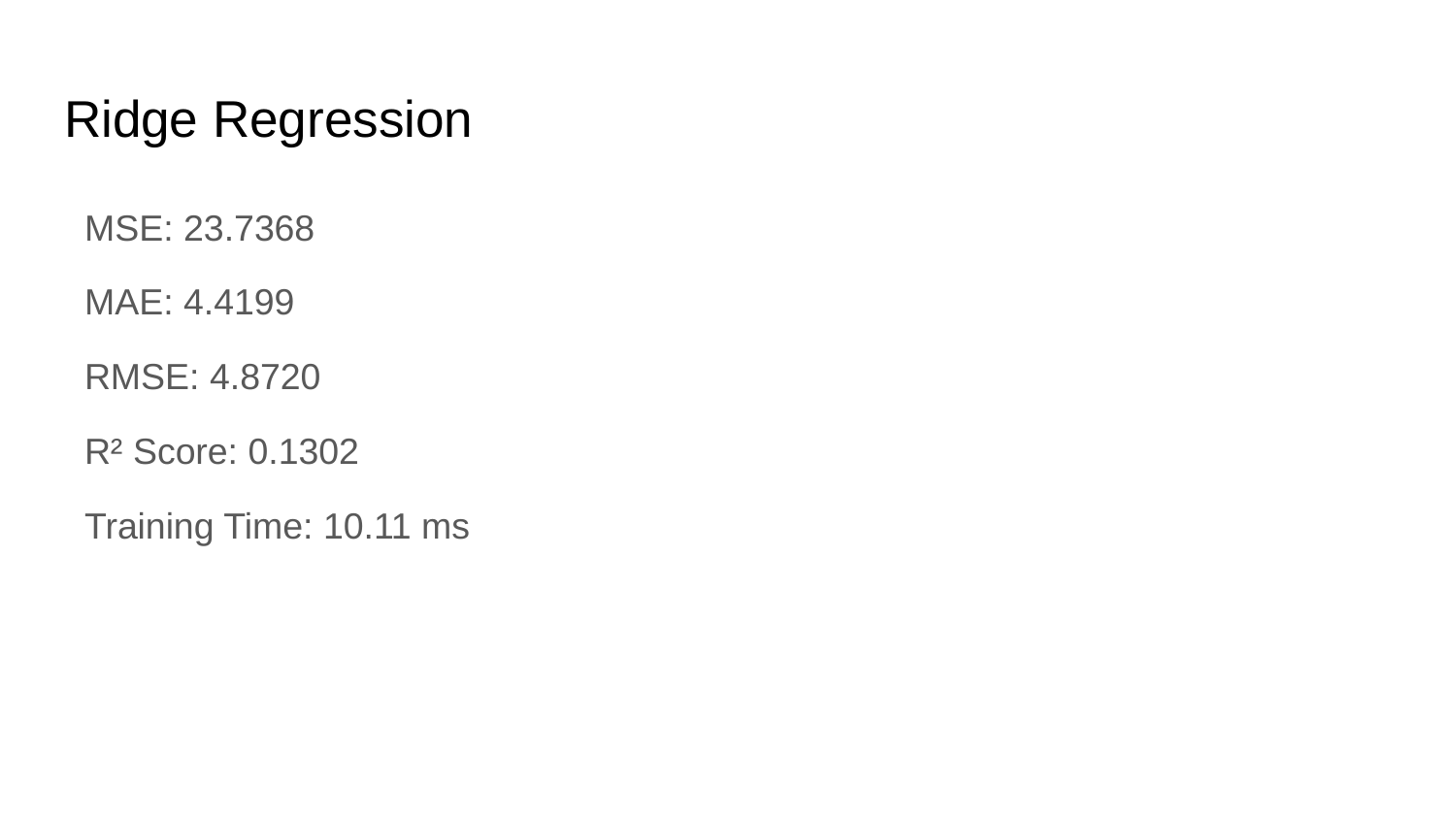

# Ridge Regression
  MSE: 23.7368
  MAE: 4.4199
  RMSE: 4.8720
  R² Score: 0.1302
  Training Time: 10.11 ms